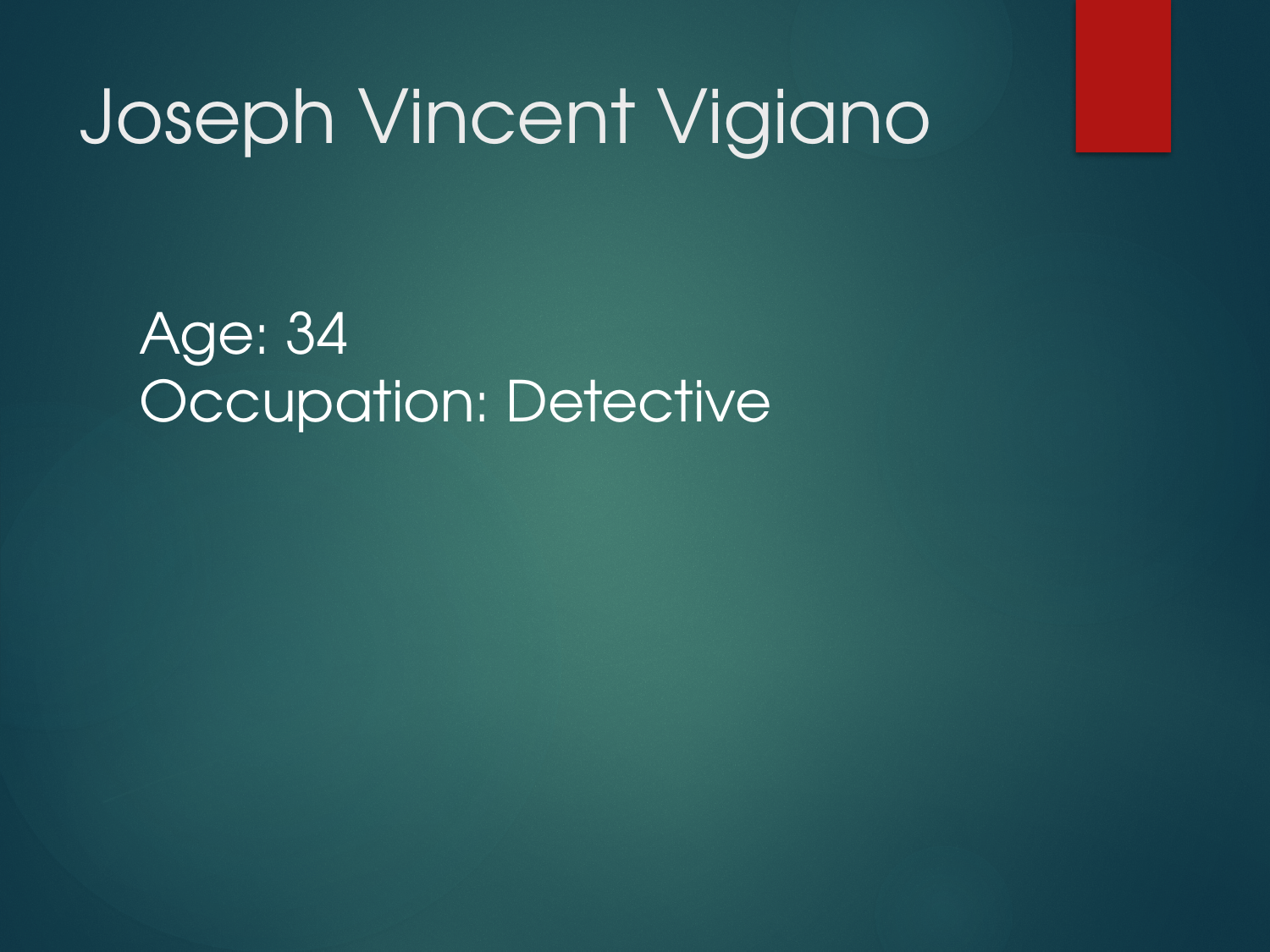

# Joseph Vincent Vigiano

Age: 34
Occupation: Detective